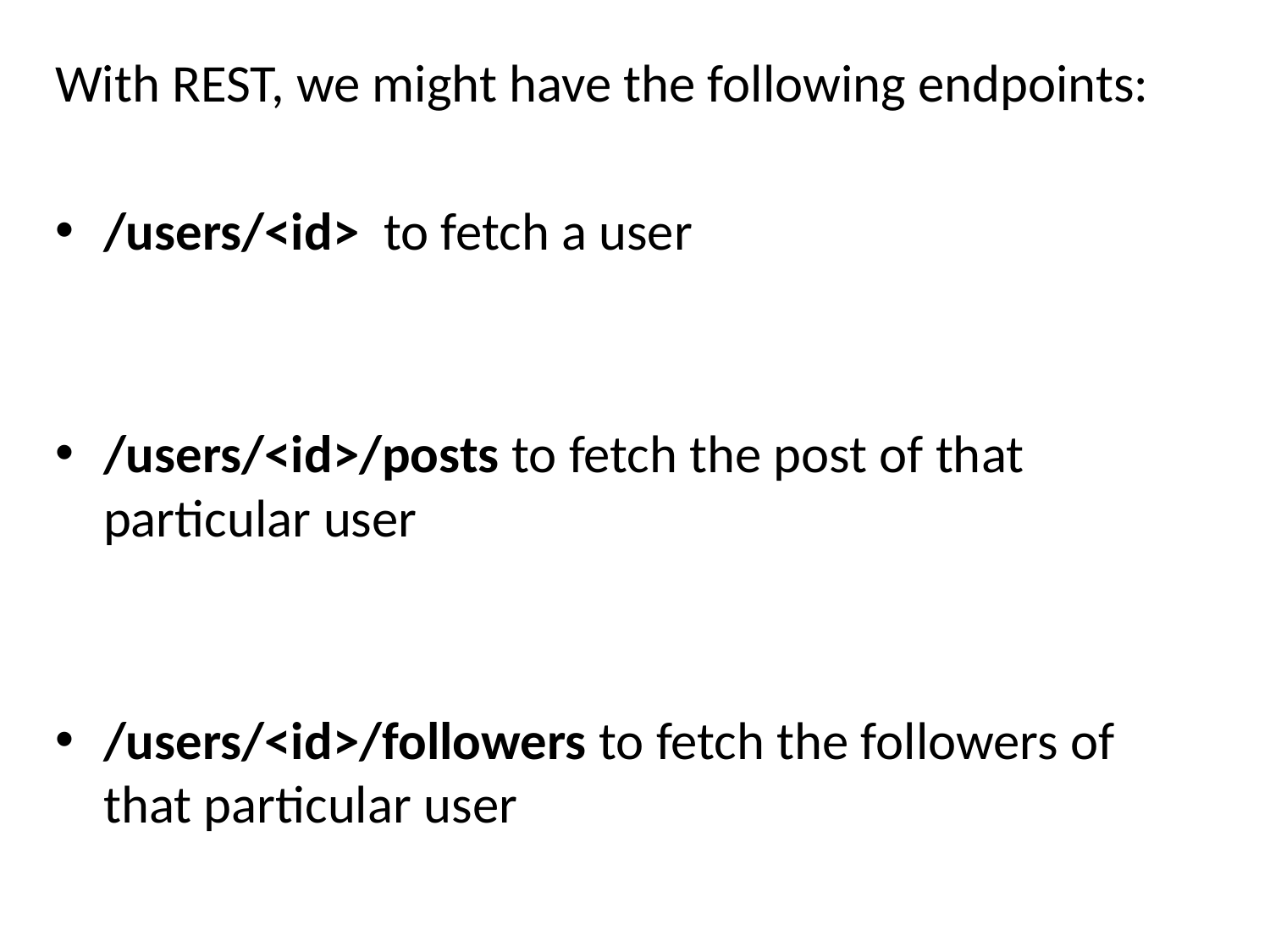

With REST, we might have the following endpoints:

/users/<id>  to fetch a user

/users/<id>/posts to fetch the post of that particular user

/users/<id>/followers to fetch the followers of that particular user